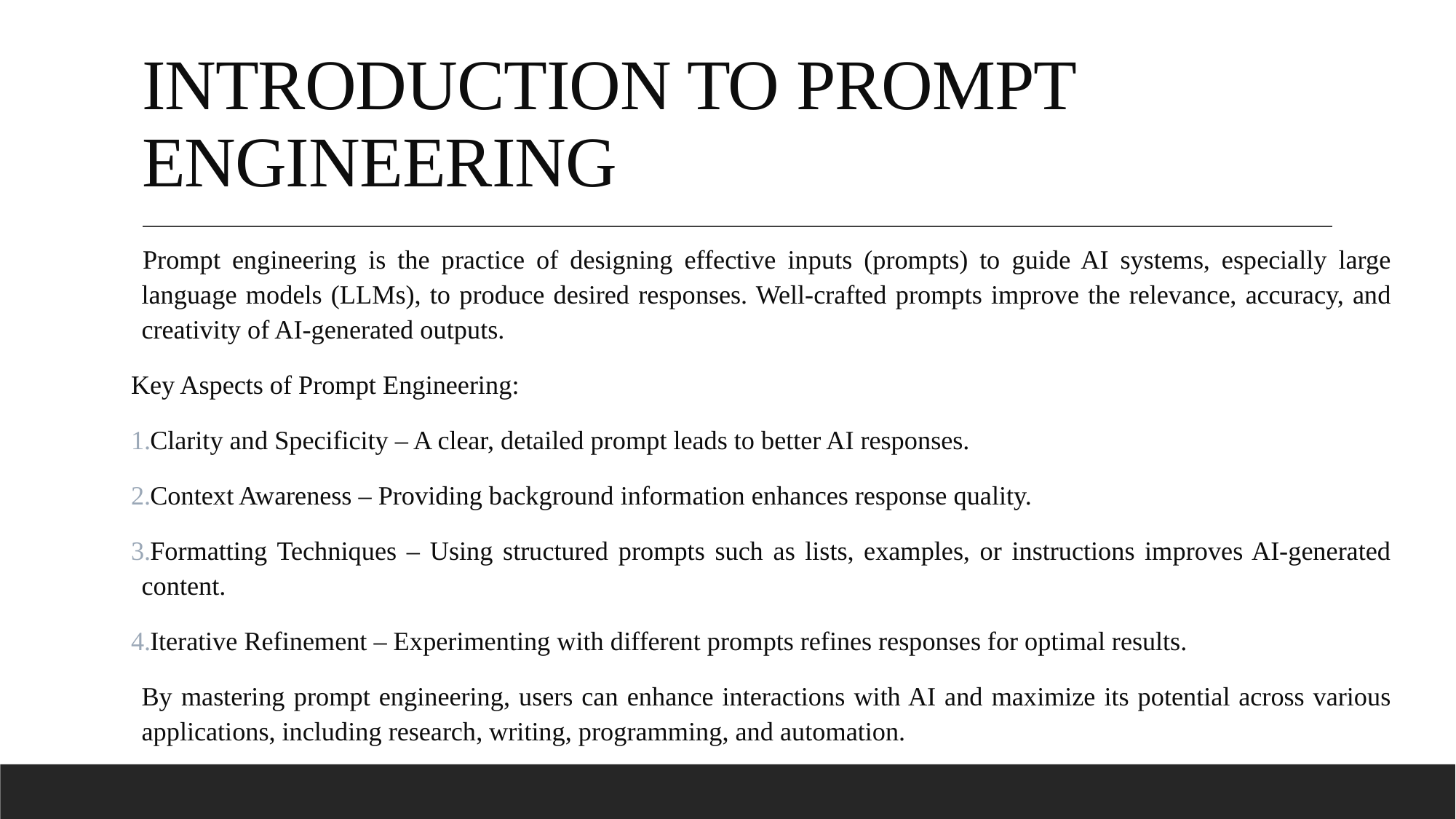

# INTRODUCTION TO PROMPT ENGINEERING
 Prompt engineering is the practice of designing effective inputs (prompts) to guide AI systems, especially large language models (LLMs), to produce desired responses. Well-crafted prompts improve the relevance, accuracy, and creativity of AI-generated outputs.
Key Aspects of Prompt Engineering:
Clarity and Specificity – A clear, detailed prompt leads to better AI responses.
Context Awareness – Providing background information enhances response quality.
Formatting Techniques – Using structured prompts such as lists, examples, or instructions improves AI-generated content.
Iterative Refinement – Experimenting with different prompts refines responses for optimal results.
By mastering prompt engineering, users can enhance interactions with AI and maximize its potential across various applications, including research, writing, programming, and automation.